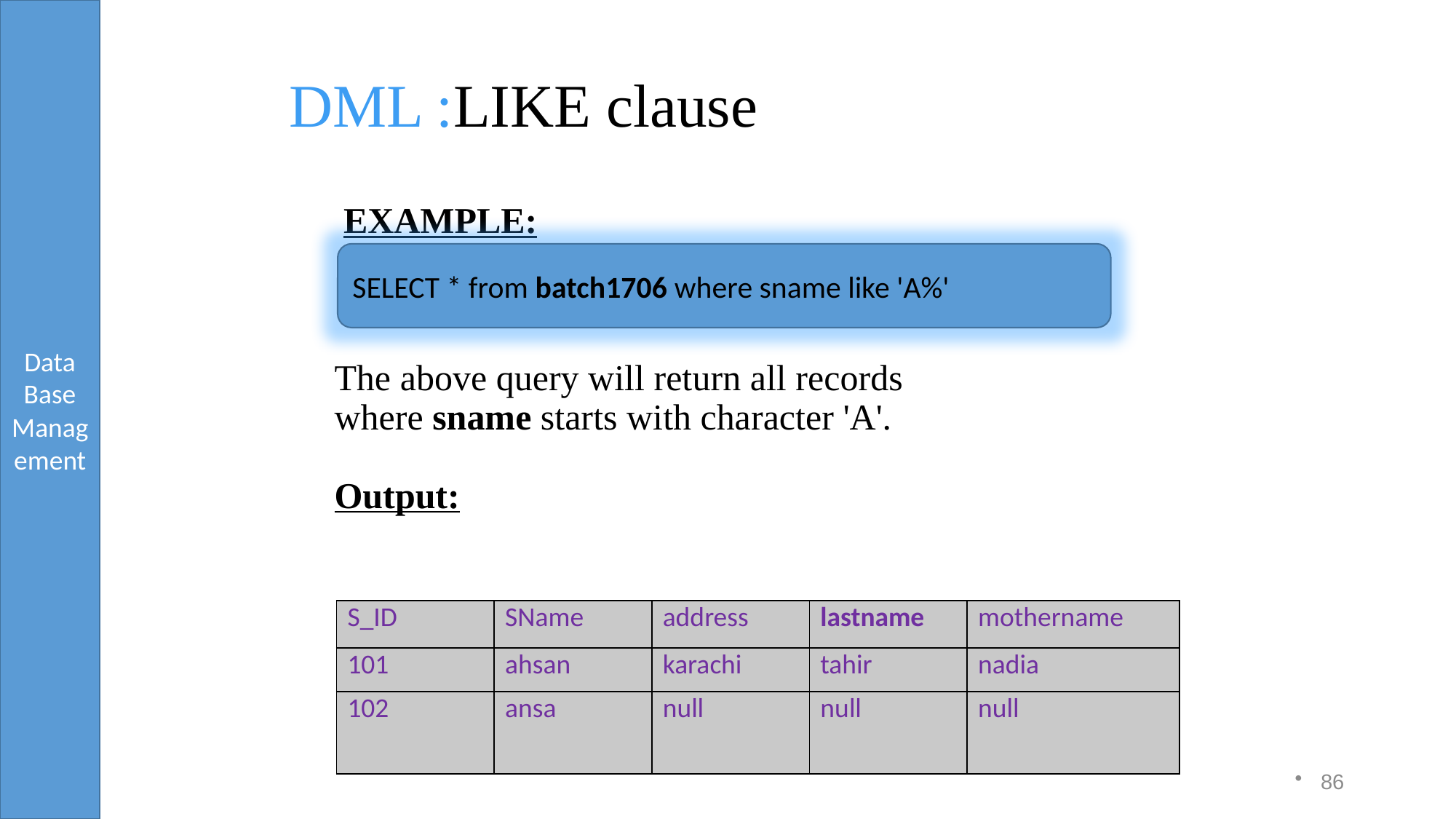

# DML :LIKE clause

 EXAMPLE:

The above query will return all records where sname starts with character 'A'.

Output:
SELECT * from batch1706 where sname like 'A%'

| S\_ID | SName | address | lastname | mothername |
| --- | --- | --- | --- | --- |
| 101 | ahsan | karachi | tahir | nadia |
| 102 | ansa | null | null | null |
86